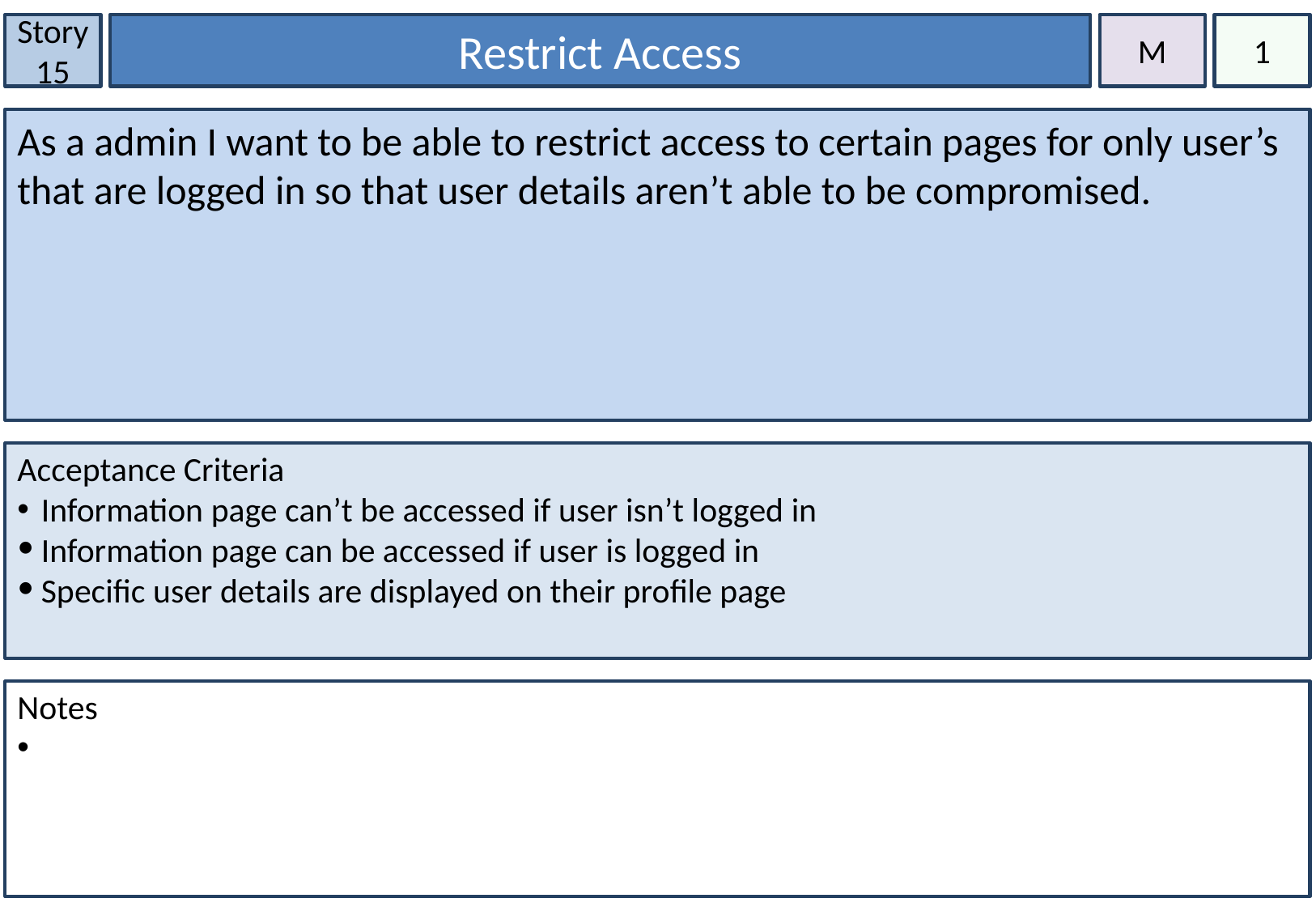

Story 15
Restrict Access
M
1
As a admin I want to be able to restrict access to certain pages for only user’s that are logged in so that user details aren’t able to be compromised.
Acceptance Criteria
Information page can’t be accessed if user isn’t logged in
Information page can be accessed if user is logged in
Specific user details are displayed on their profile page
Notes